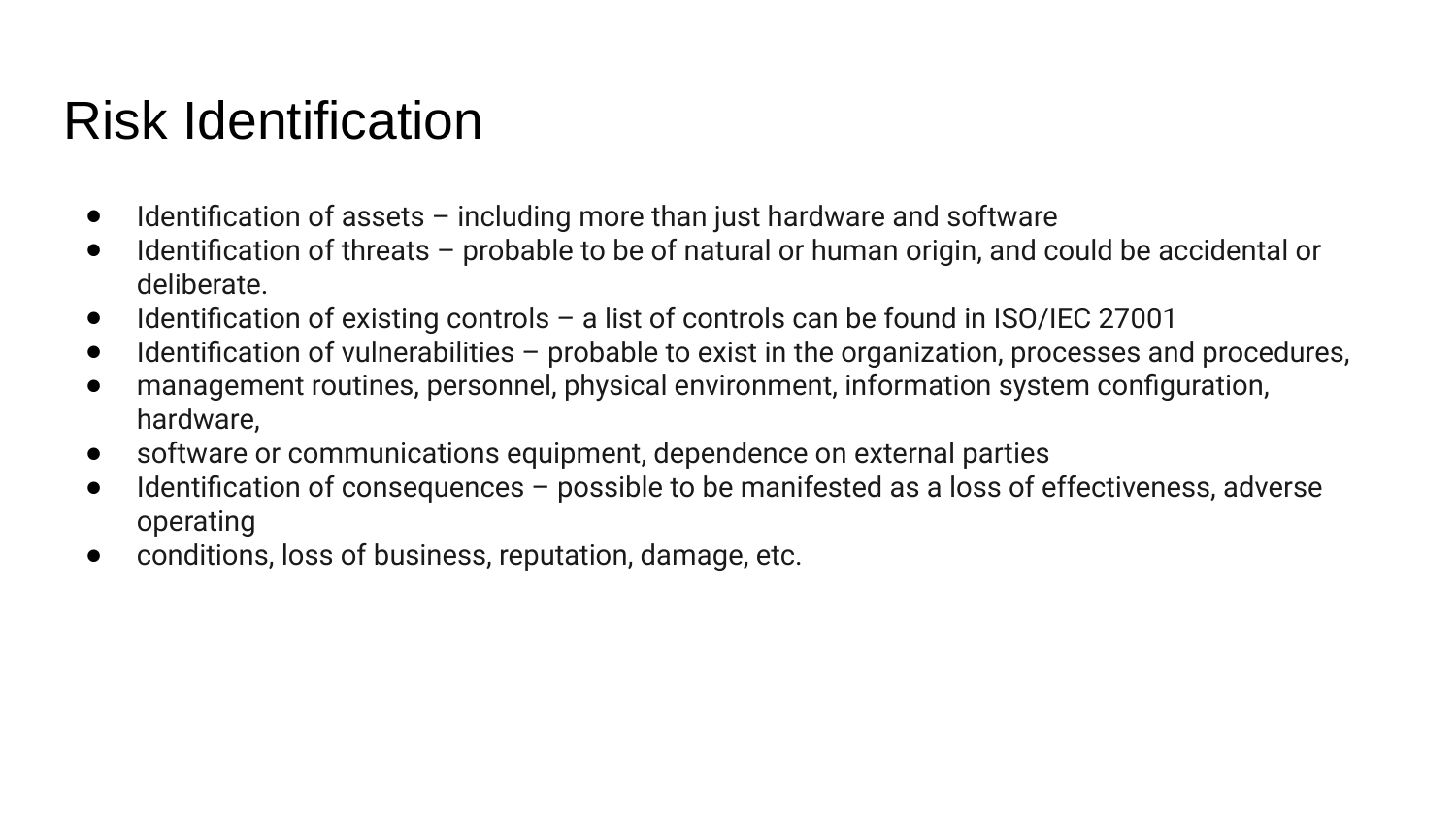

Risk Identification

Identification of assets – including more than just hardware and software
Identification of threats – probable to be of natural or human origin, and could be accidental or deliberate.
Identification of existing controls – a list of controls can be found in ISO/IEC 27001
Identification of vulnerabilities – probable to exist in the organization, processes and procedures,
management routines, personnel, physical environment, information system configuration, hardware,
software or communications equipment, dependence on external parties
Identification of consequences – possible to be manifested as a loss of effectiveness, adverse operating
conditions, loss of business, reputation, damage, etc.